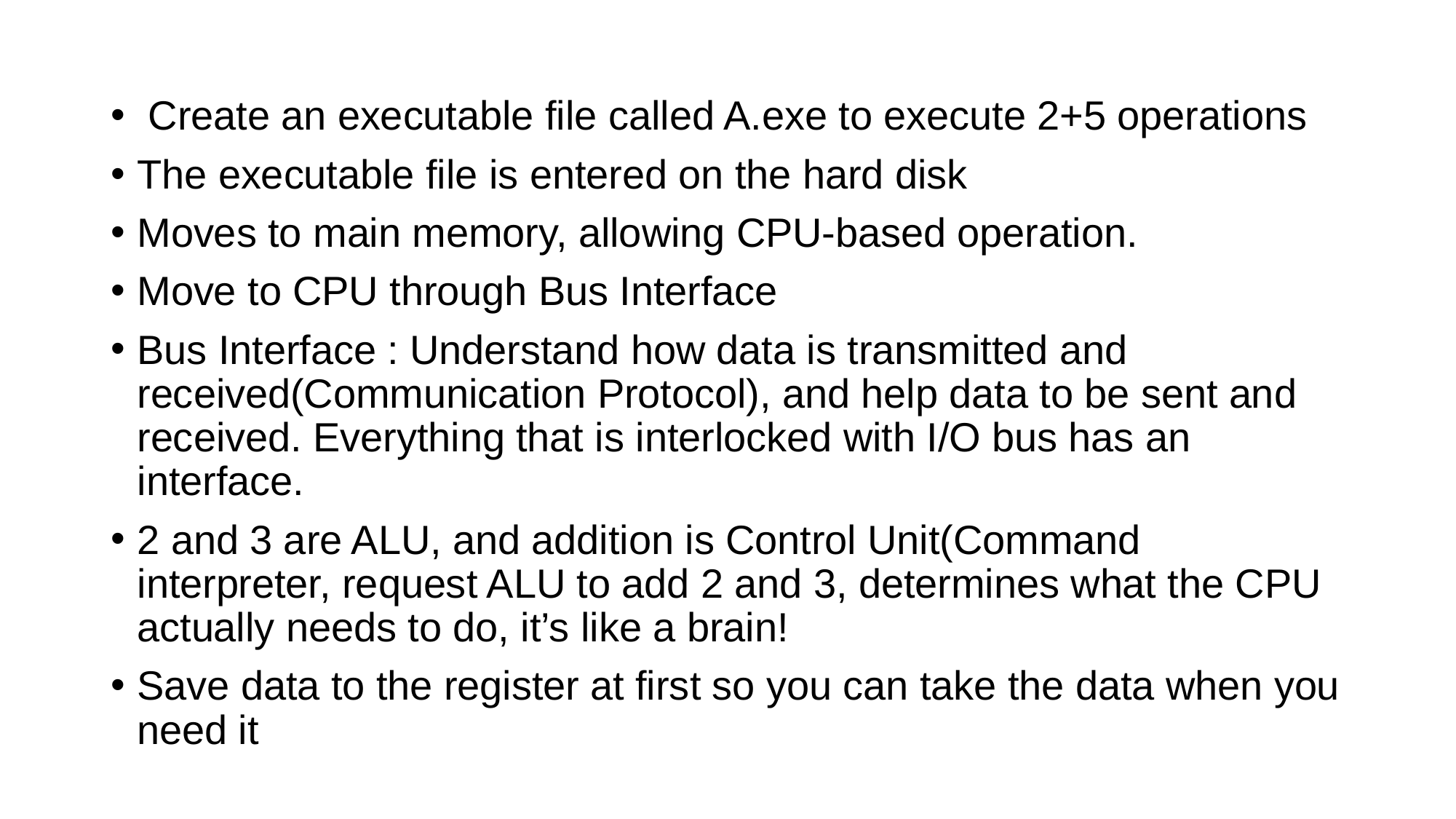

Create an executable file called A.exe to execute 2+5 operations
The executable file is entered on the hard disk
Moves to main memory, allowing CPU-based operation.
Move to CPU through Bus Interface
Bus Interface : Understand how data is transmitted and received(Communication Protocol), and help data to be sent and received. Everything that is interlocked with I/O bus has an interface.
2 and 3 are ALU, and addition is Control Unit(Command interpreter, request ALU to add 2 and 3, determines what the CPU actually needs to do, it’s like a brain!
Save data to the register at first so you can take the data when you need it